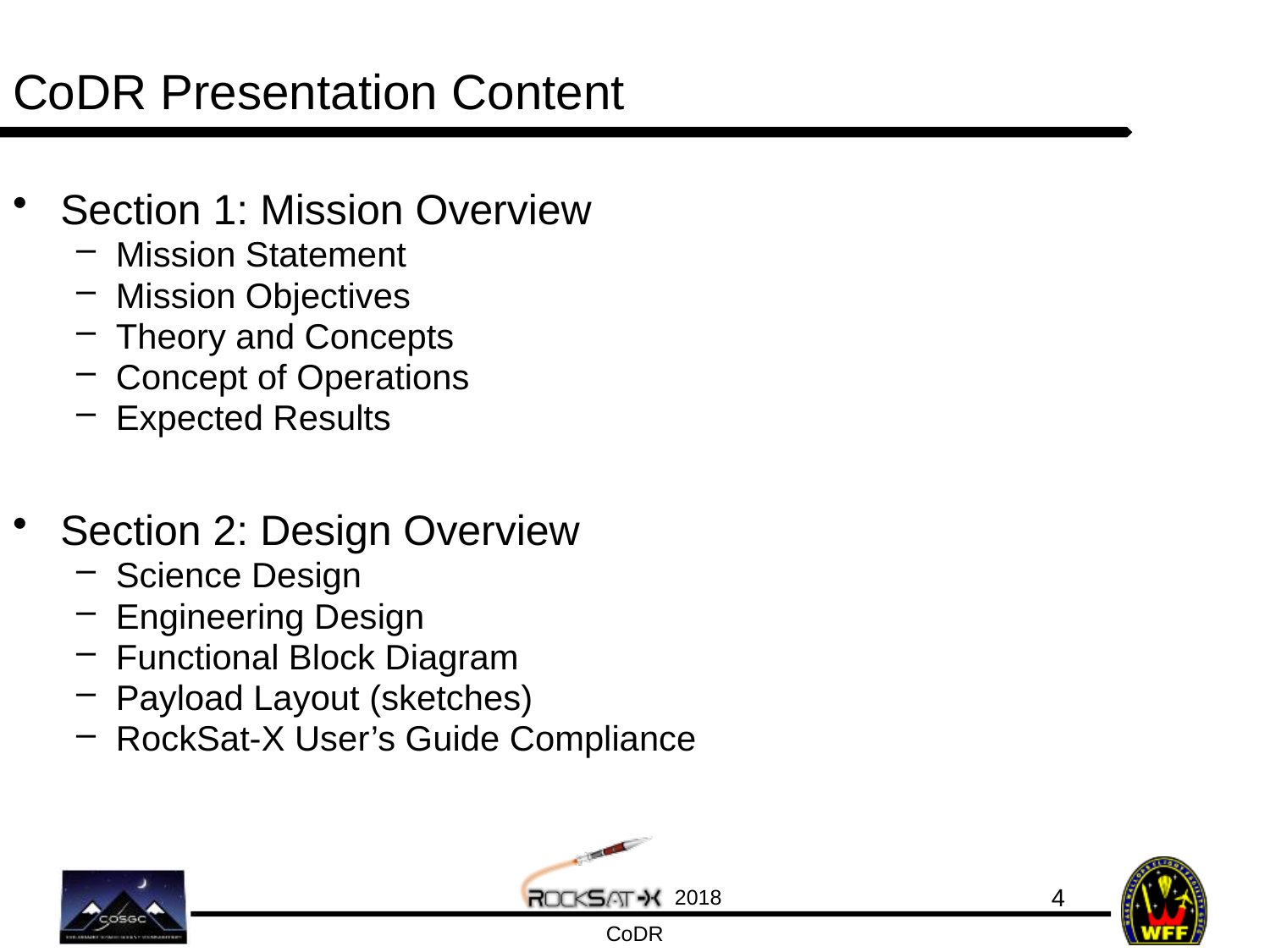

# CoDR Presentation Content
Section 1: Mission Overview
Mission Statement
Mission Objectives
Theory and Concepts
Concept of Operations
Expected Results

Section 2: Design Overview
Science Design
Engineering Design
Functional Block Diagram
Payload Layout (sketches)
RockSat-X User’s Guide Compliance
4